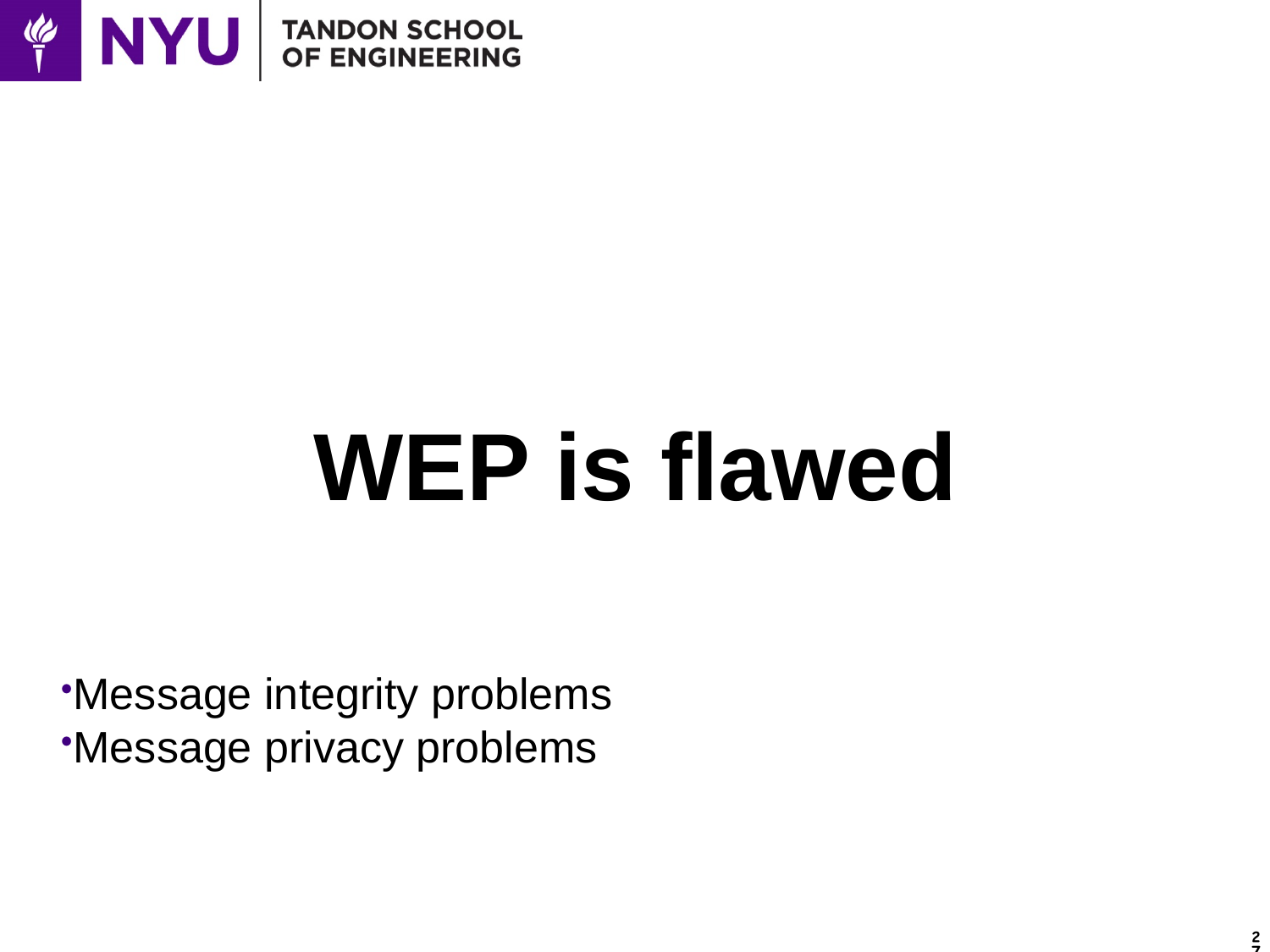

# WEP is flawed
Message integrity problems
Message privacy problems
27